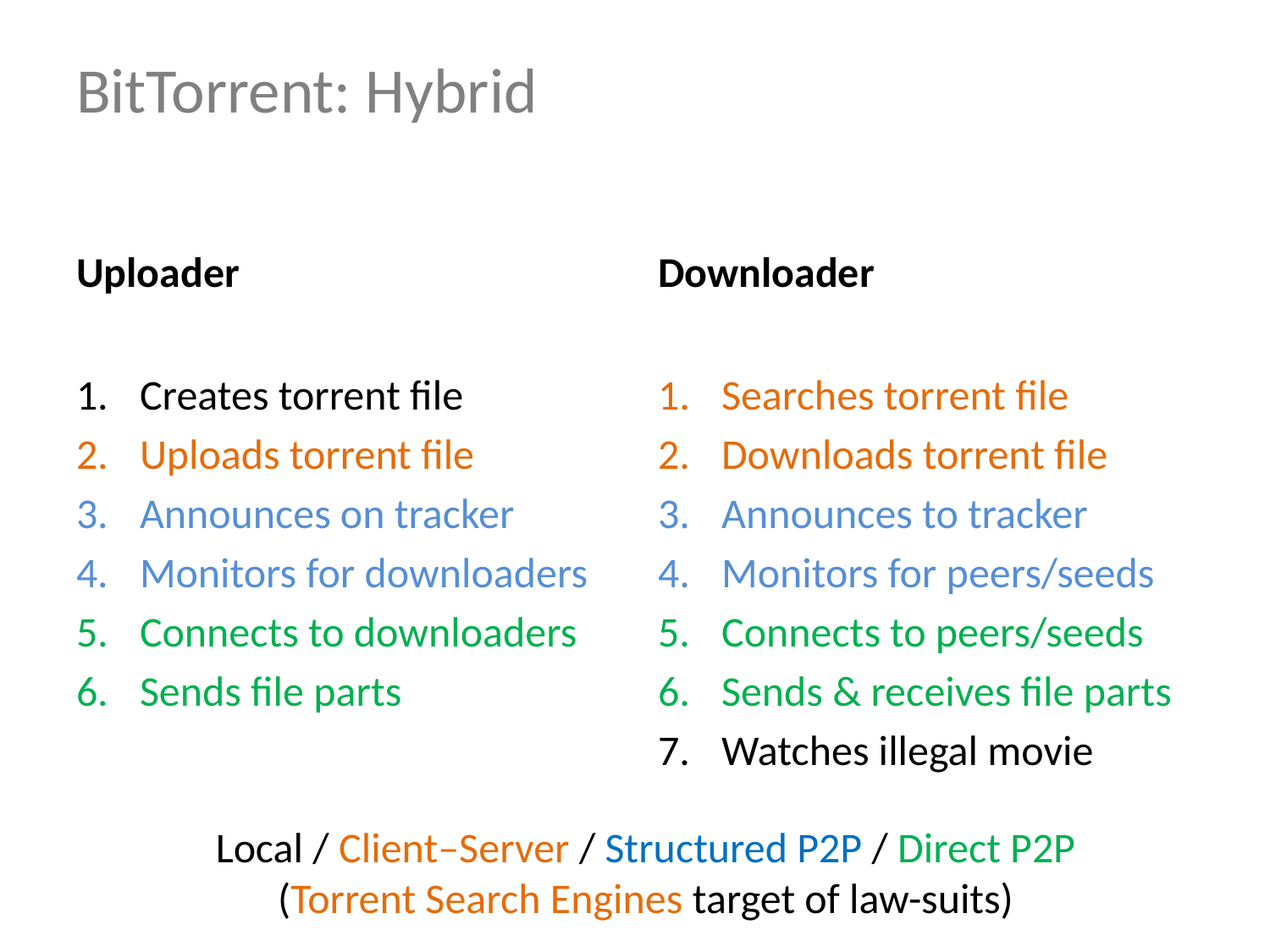

# BitTorrent: Hybrid
Uploader
Downloader

Creates torrent file
Uploads torrent file
Announces on tracker
Monitors for downloaders
Connects to downloaders
Sends file parts

Searches torrent file
Downloads torrent file
Announces to tracker
Monitors for peers/seeds
Connects to peers/seeds
Sends & receives file parts
Watches illegal movie

Local / Client–Server / Structured P2P / Direct P2P
(Torrent Search Engines target of law-suits)